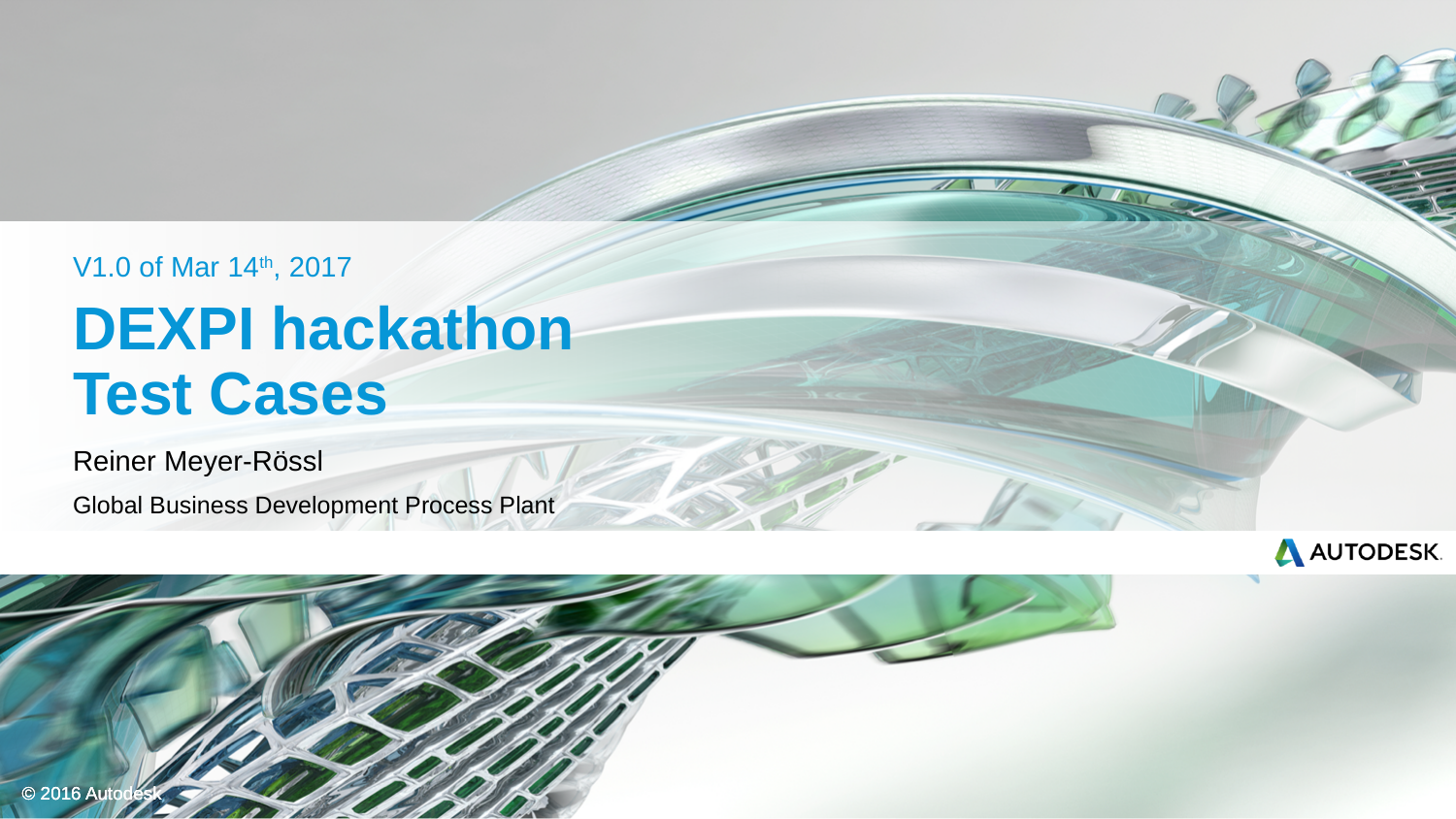

V1.0 of Mar 14th, 2017
# DEXPI hackathon Test Cases
Reiner Meyer-Rössl
Global Business Development Process Plant